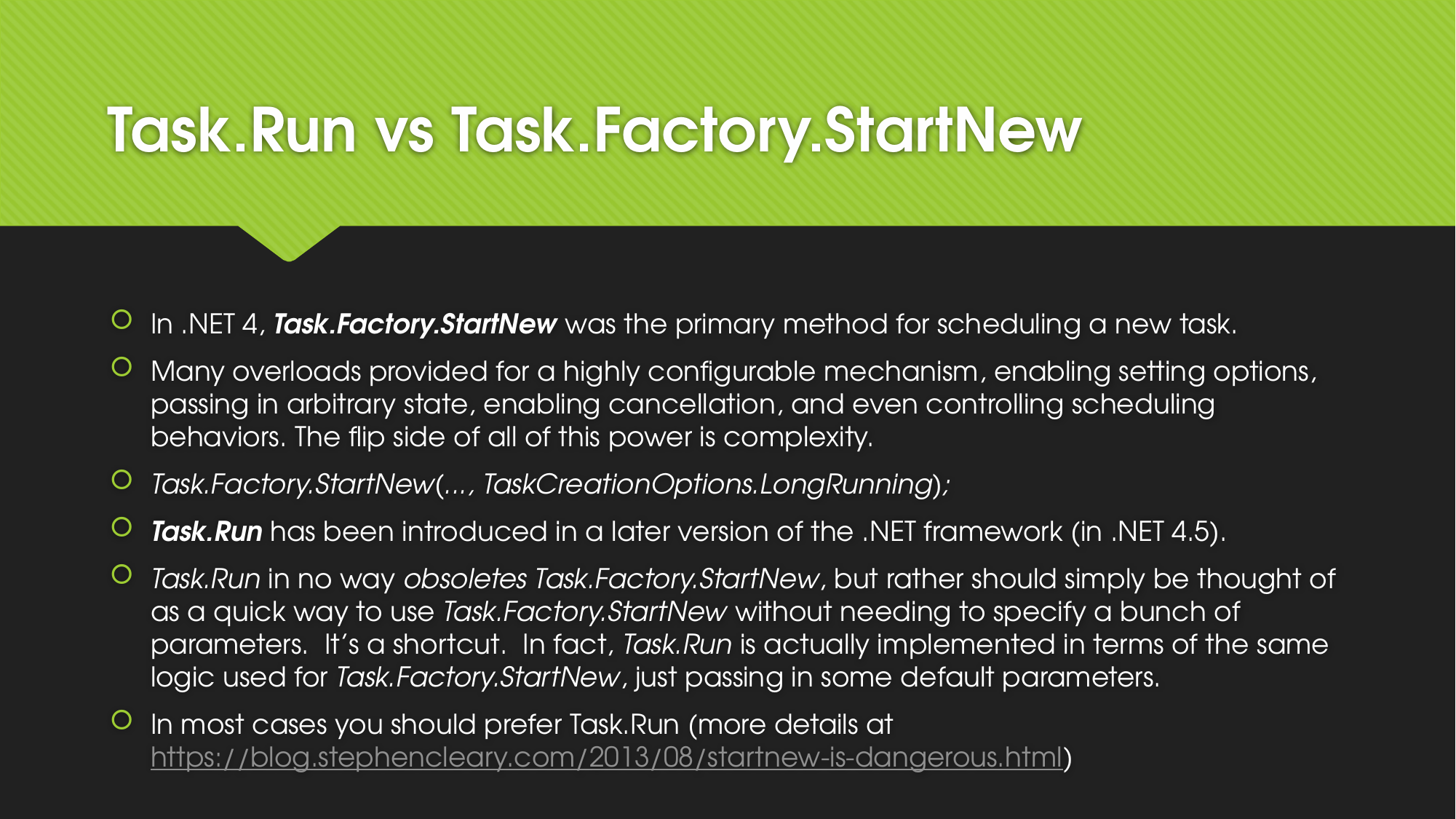

# Task.Run vs Task.Factory.StartNew
In .NET 4, Task.Factory.StartNew was the primary method for scheduling a new task.
Many overloads provided for a highly configurable mechanism, enabling setting options, passing in arbitrary state, enabling cancellation, and even controlling scheduling behaviors. The flip side of all of this power is complexity.
Task.Factory.StartNew(..., TaskCreationOptions.LongRunning);
Task.Run has been introduced in a later version of the .NET framework (in .NET 4.5).
Task.Run in no way obsoletes Task.Factory.StartNew, but rather should simply be thought of as a quick way to use Task.Factory.StartNew without needing to specify a bunch of parameters.  It’s a shortcut.  In fact, Task.Run is actually implemented in terms of the same logic used for Task.Factory.StartNew, just passing in some default parameters.
In most cases you should prefer Task.Run (more details at https://blog.stephencleary.com/2013/08/startnew-is-dangerous.html)